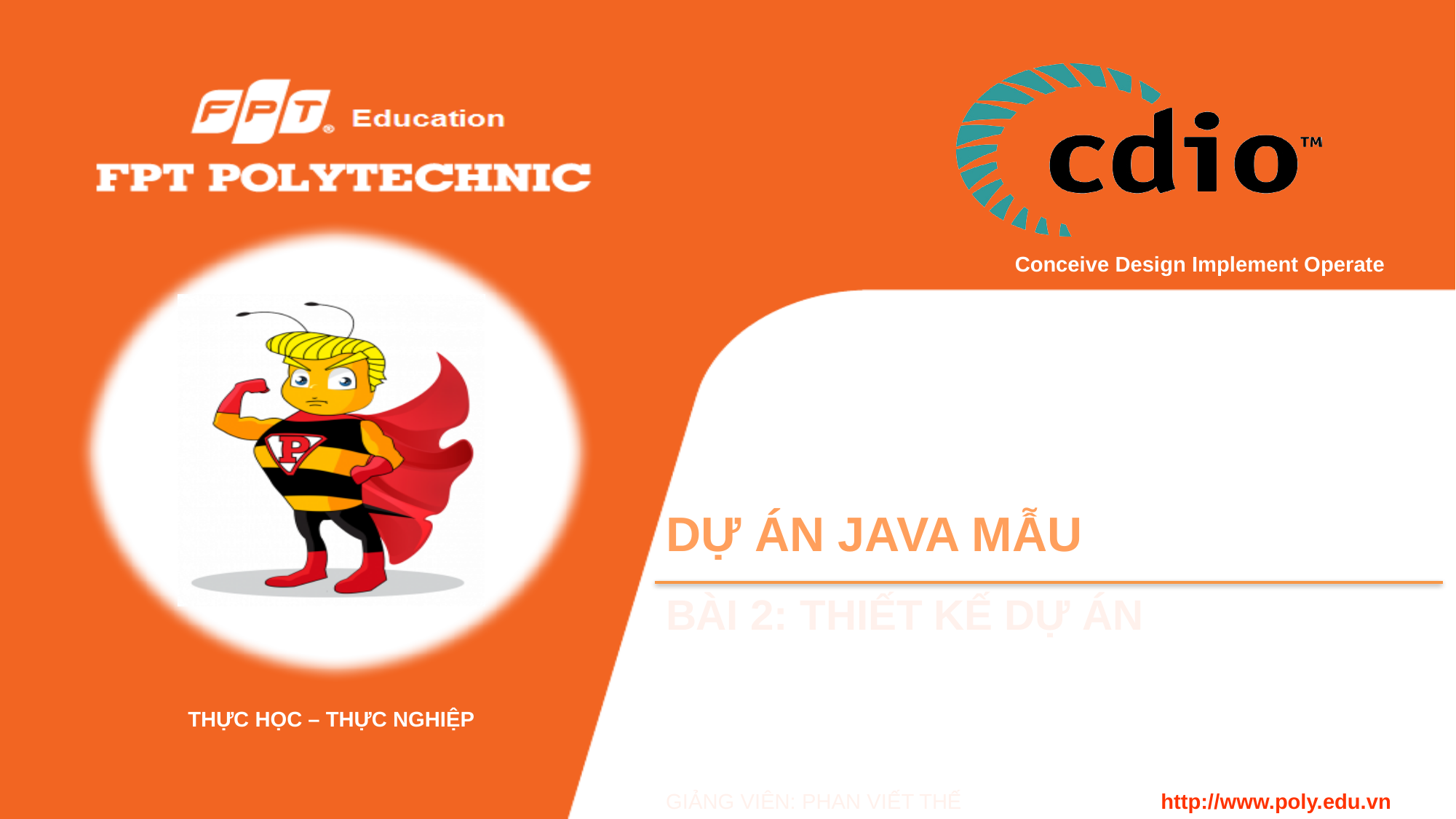

# Dự Án Java Mẫu
Bài 2: Thiết Kế dự Án
Giảng viên: Phan Viết thế